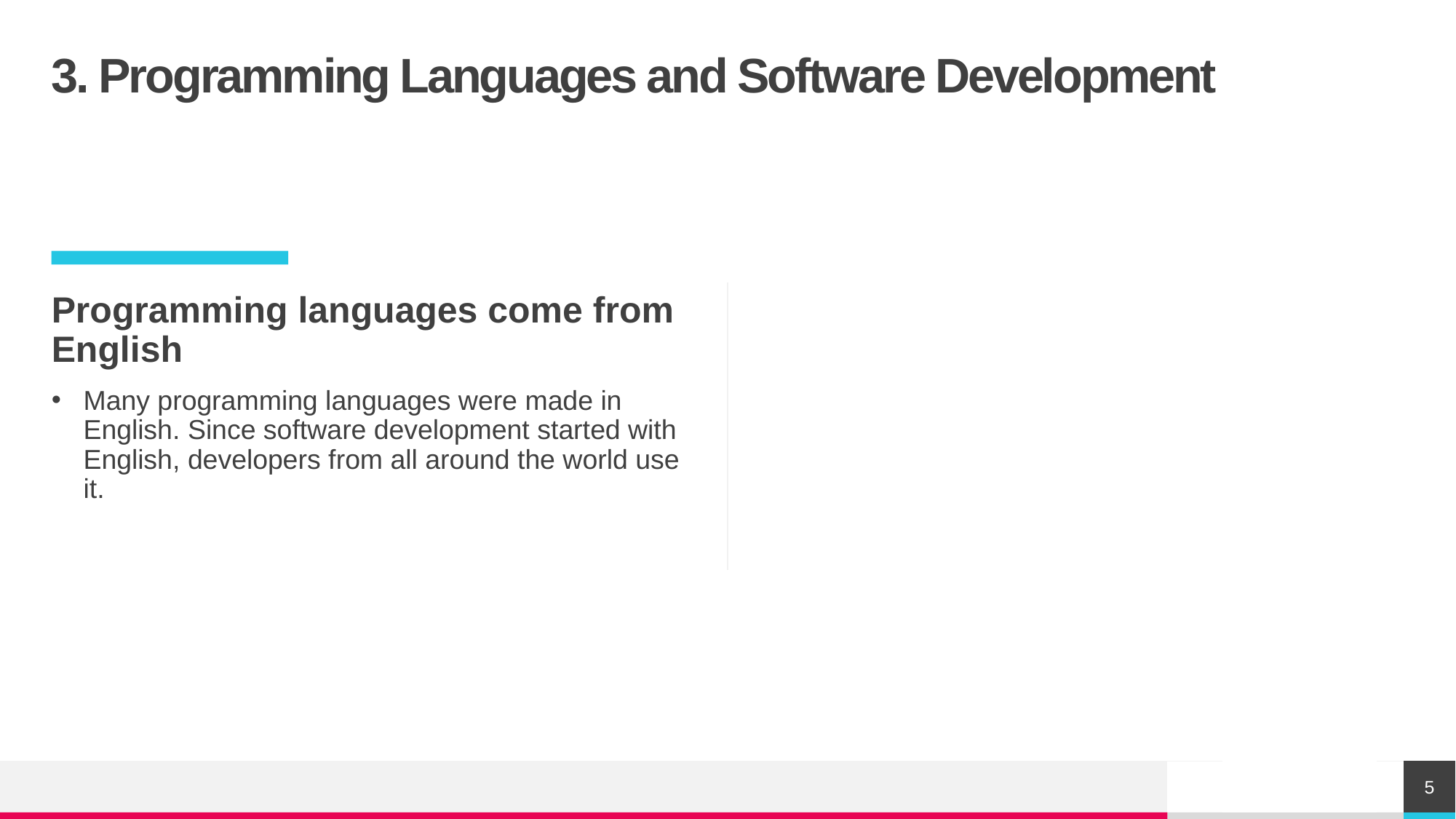

# 3. Programming Languages and Software Development

Programming languages come from English
Many programming languages were made in English. Since software development started with English, developers from all around the world use it.

5